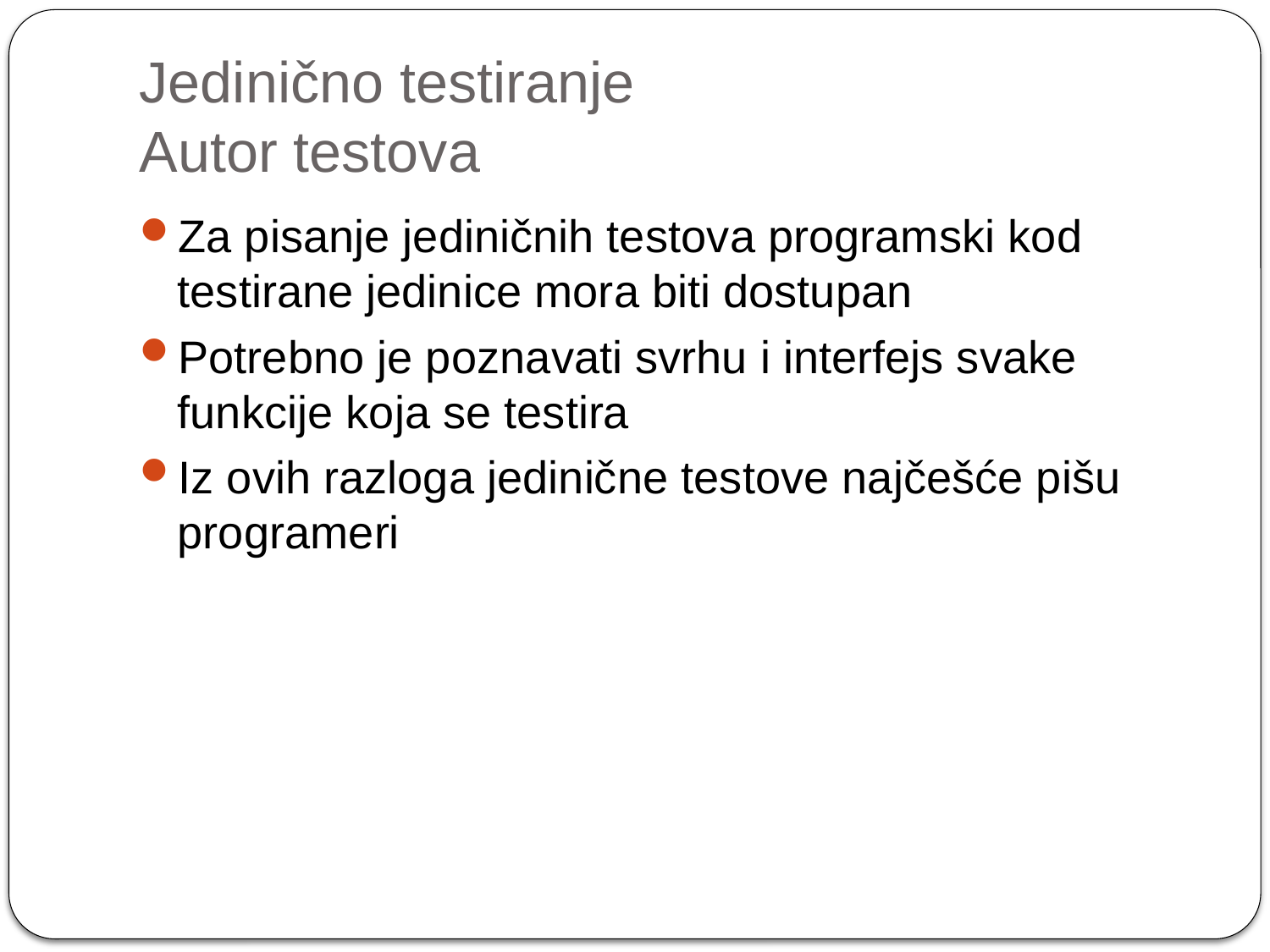

# Jedinično testiranje Autor testova
Za pisanje jediničnih testova programski kod testirane jedinice mora biti dostupan
Potrebno je poznavati svrhu i interfejs svake funkcije koja se testira
Iz ovih razloga jedinične testove najčešće pišu programeri